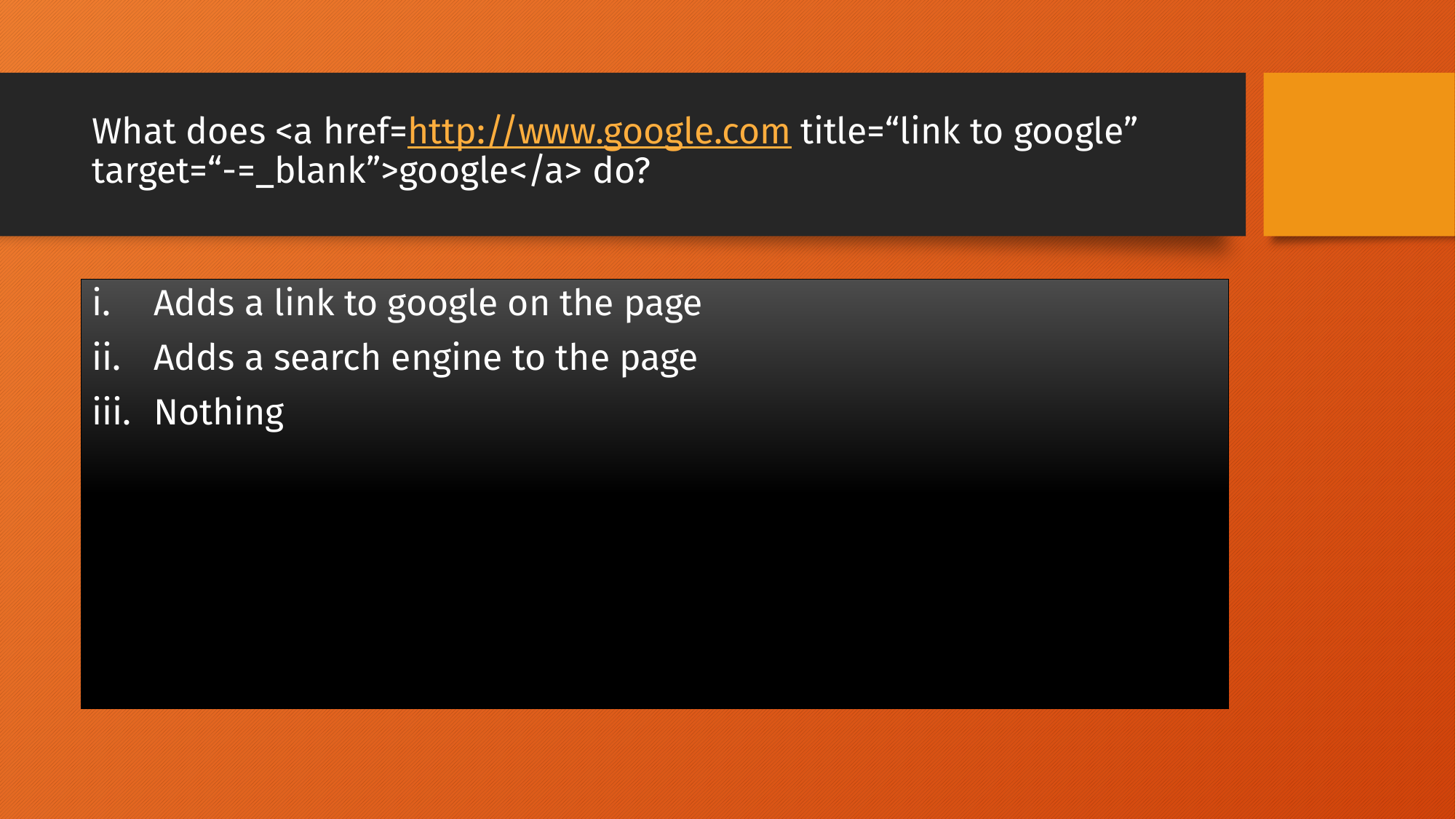

# What does <a href=http://www.google.com title=“link to google” target=“-=_blank”>google</a> do?
Adds a link to google on the page
Adds a search engine to the page
Nothing